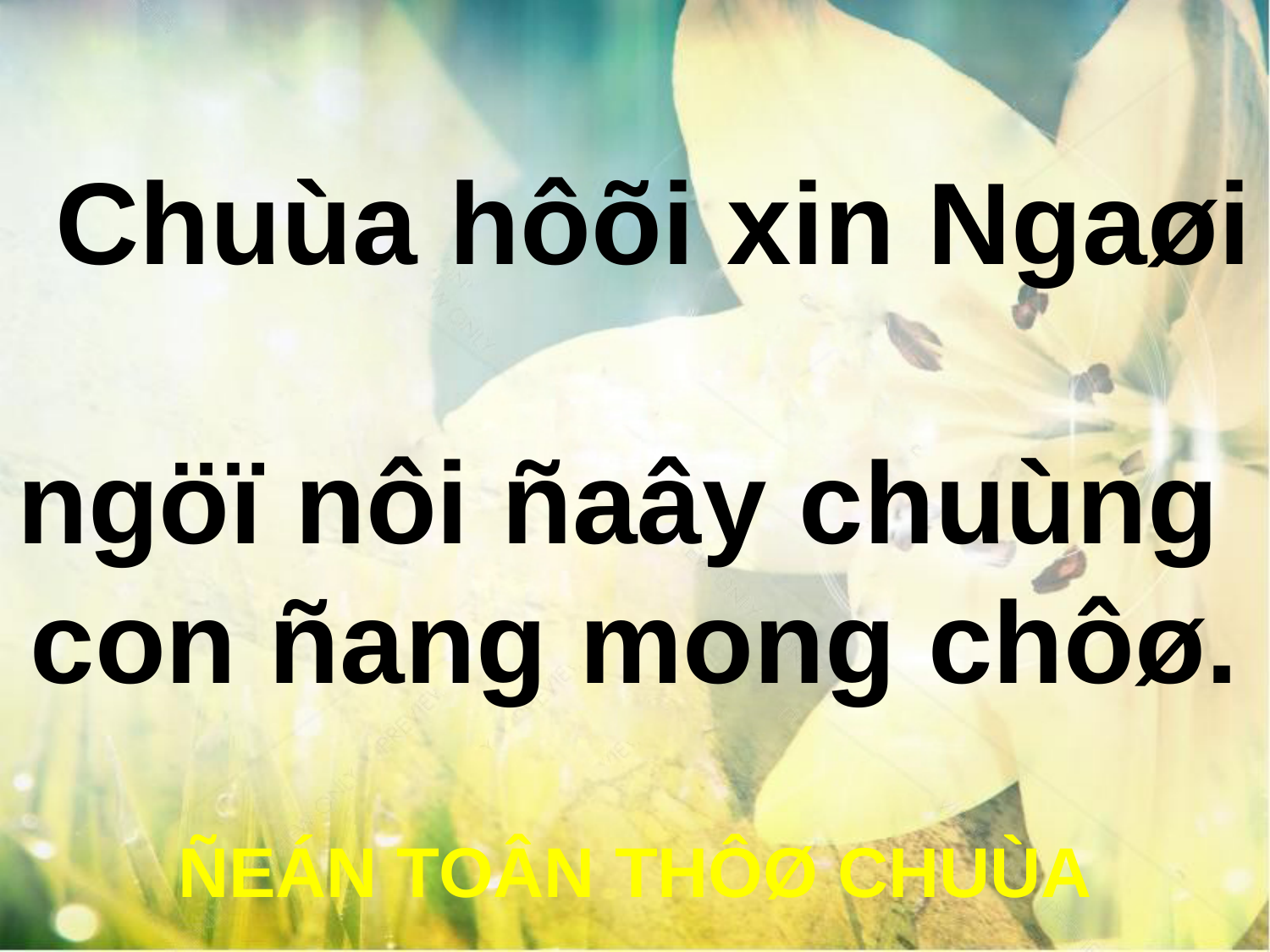

Chuùa hôõi xin Ngaøi
ngöï nôi ñaây chuùng
con ñang mong chôø.
ÑEÁN TOÂN THÔØ CHUÙA